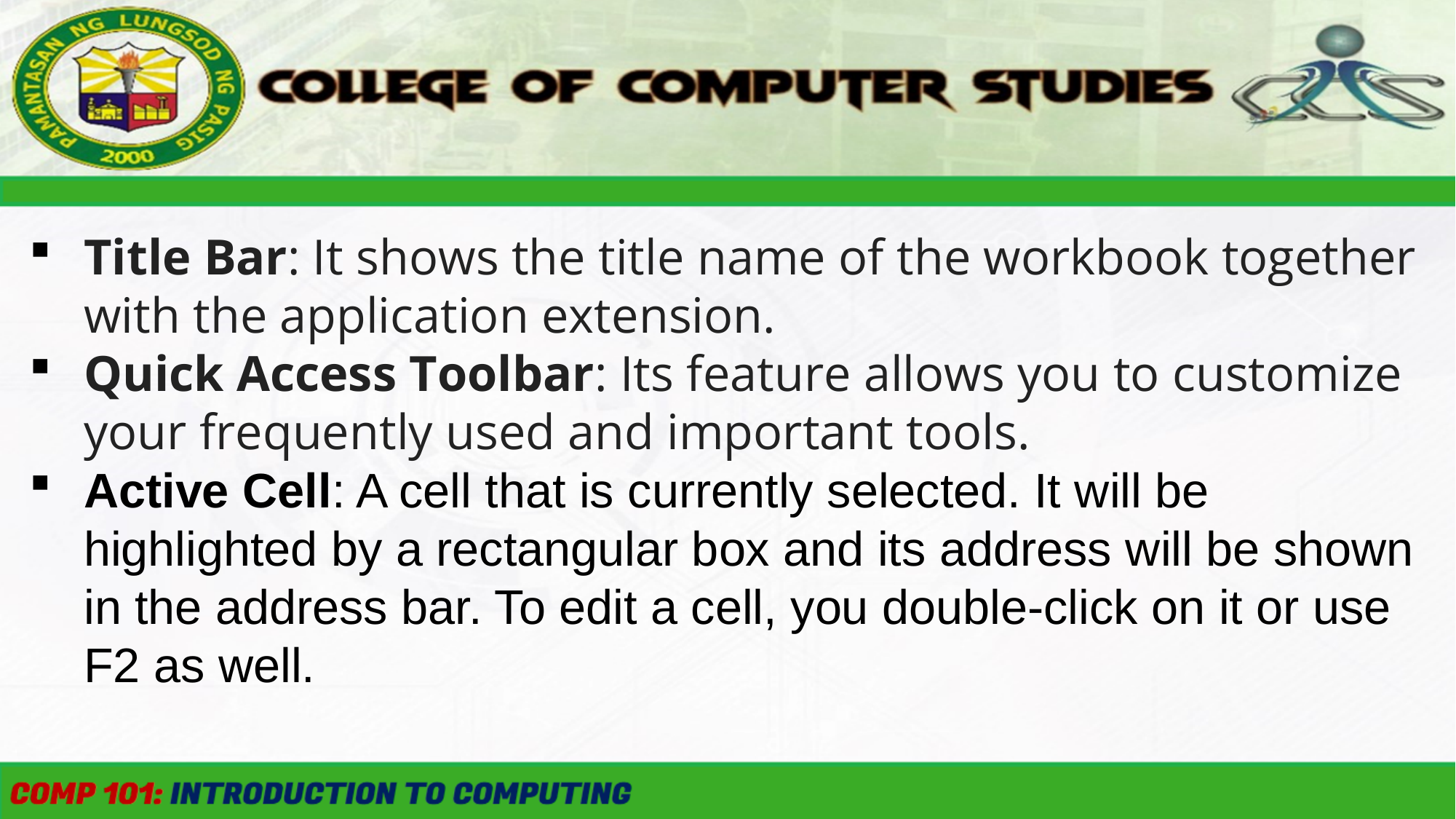

Title Bar: It shows the title name of the workbook together with the application extension.
Quick Access Toolbar: Its feature allows you to customize your frequently used and important tools.
Active Cell: A cell that is currently selected. It will be highlighted by a rectangular box and its address will be shown in the address bar. To edit a cell, you double-click on it or use F2 as well.